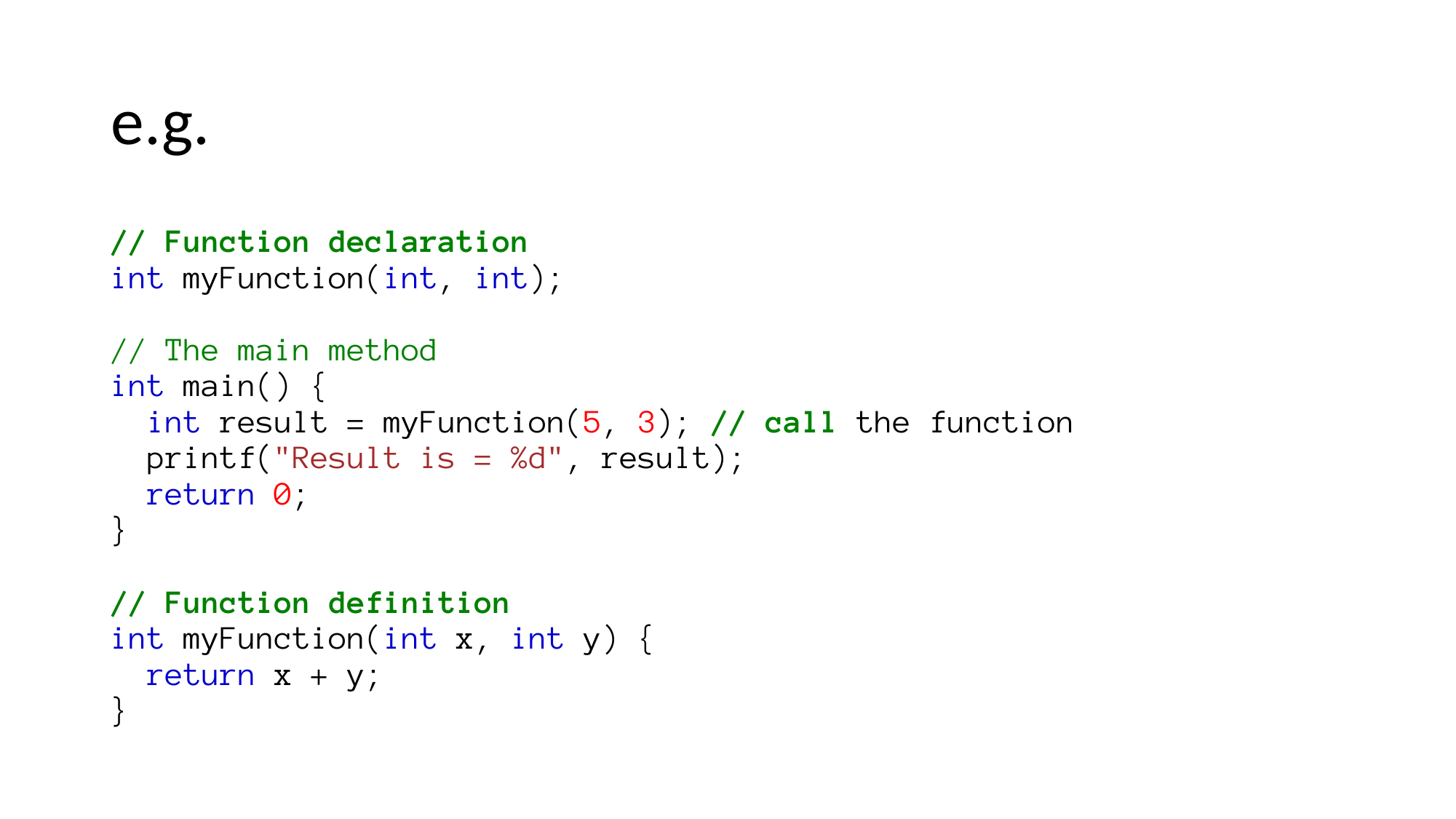

# e.g.
// Function declaration
int myFunction(int, int);
// The main method
int main() {
  int result = myFunction(5, 3); // call the function
  printf("Result is = %d", result);
  return 0;
}
// Function definition
int myFunction(int x, int y) {
  return x + y;
}